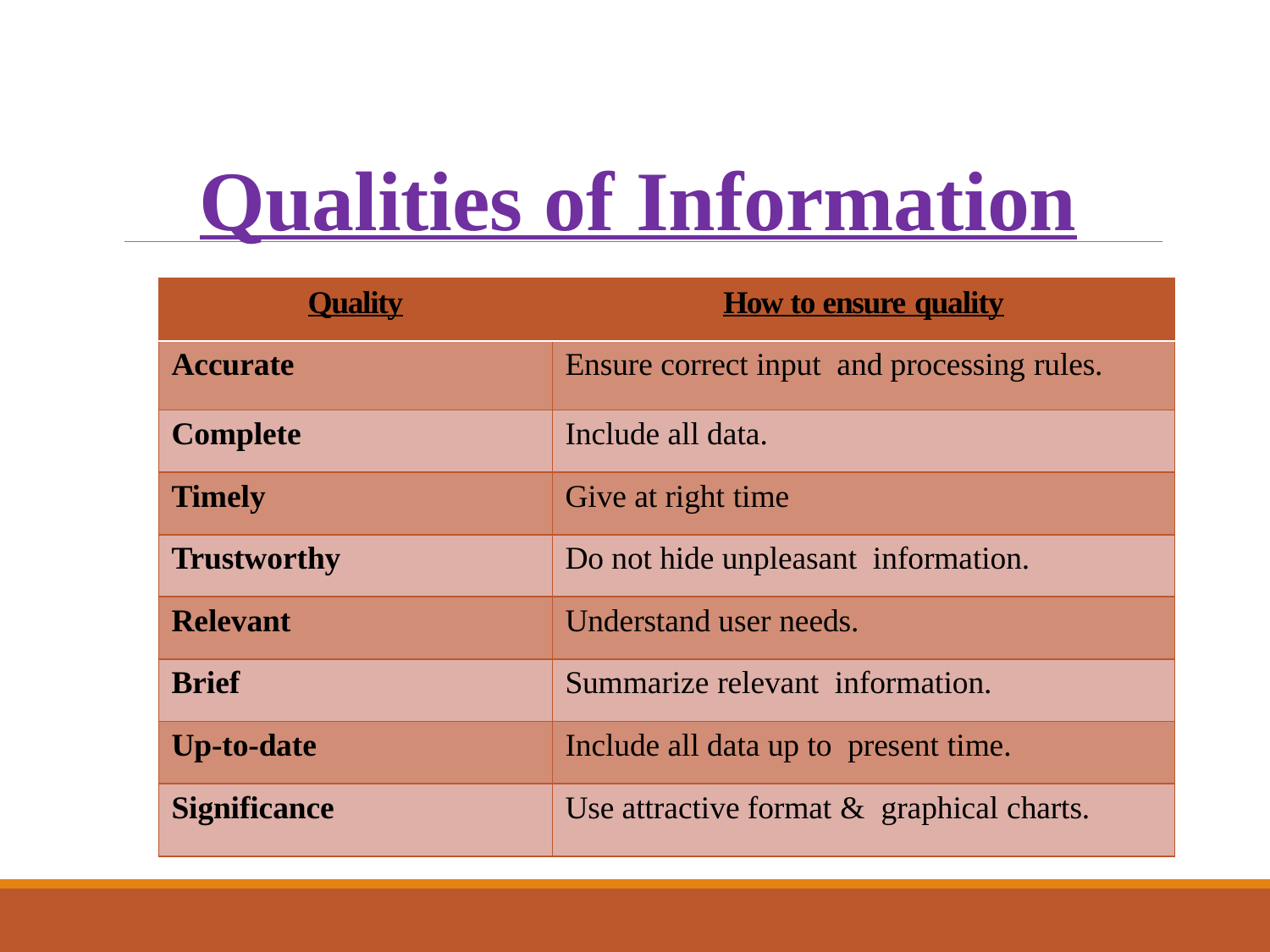

# Qualities of Information
| Quality | How to ensure quality |
| --- | --- |
| Accurate | Ensure correct input and processing rules. |
| Complete | Include all data. |
| Timely | Give at right time |
| Trustworthy | Do not hide unpleasant information. |
| Relevant | Understand user needs. |
| Brief | Summarize relevant information. |
| Up-to-date | Include all data up to present time. |
| Significance | Use attractive format & graphical charts. |